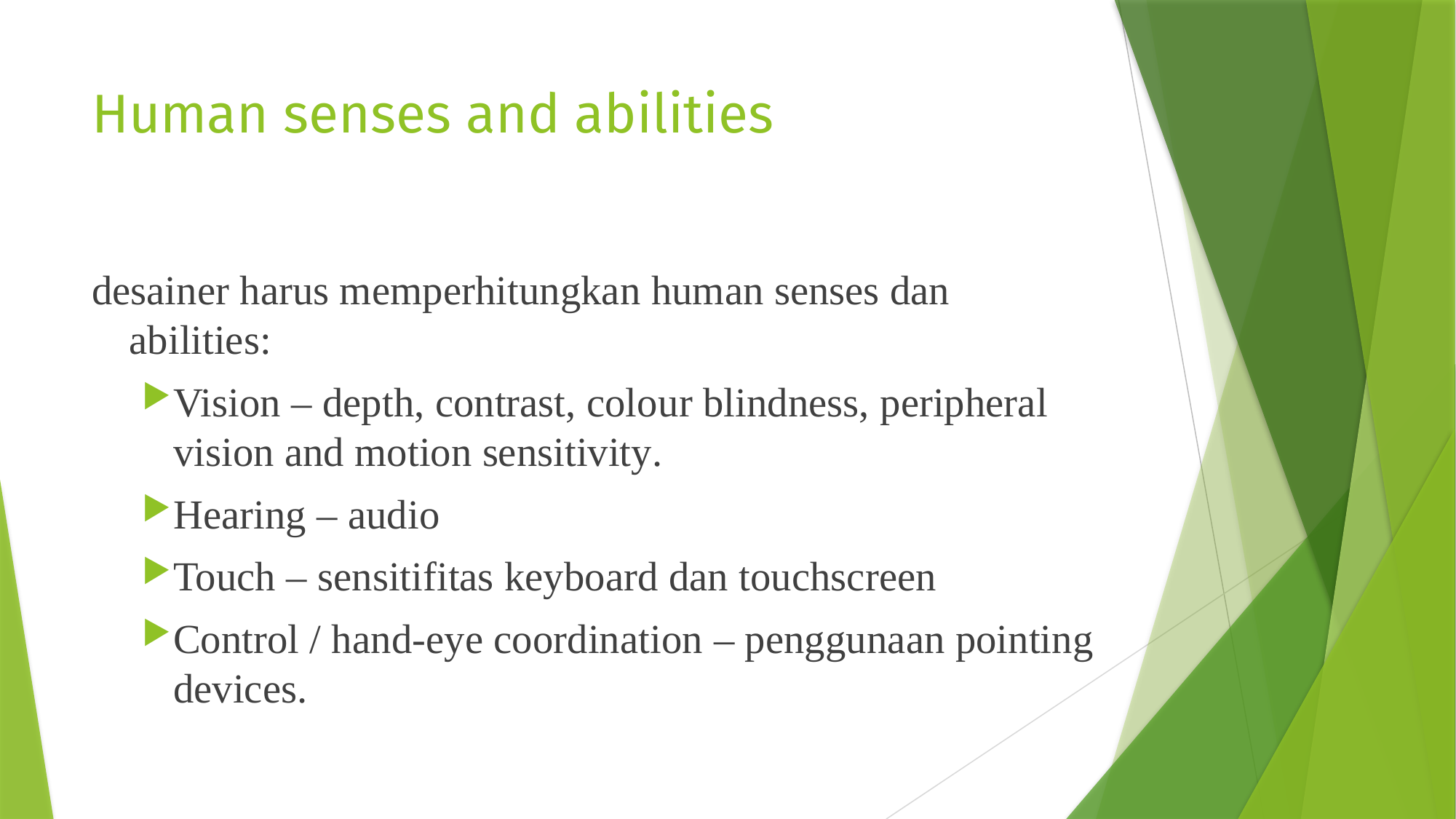

# Human senses and abilities
desainer harus memperhitungkan human senses dan abilities:
Vision – depth, contrast, colour blindness, peripheral vision and motion sensitivity.
Hearing – audio
Touch – sensitifitas keyboard dan touchscreen
Control / hand-eye coordination – penggunaan pointing devices.